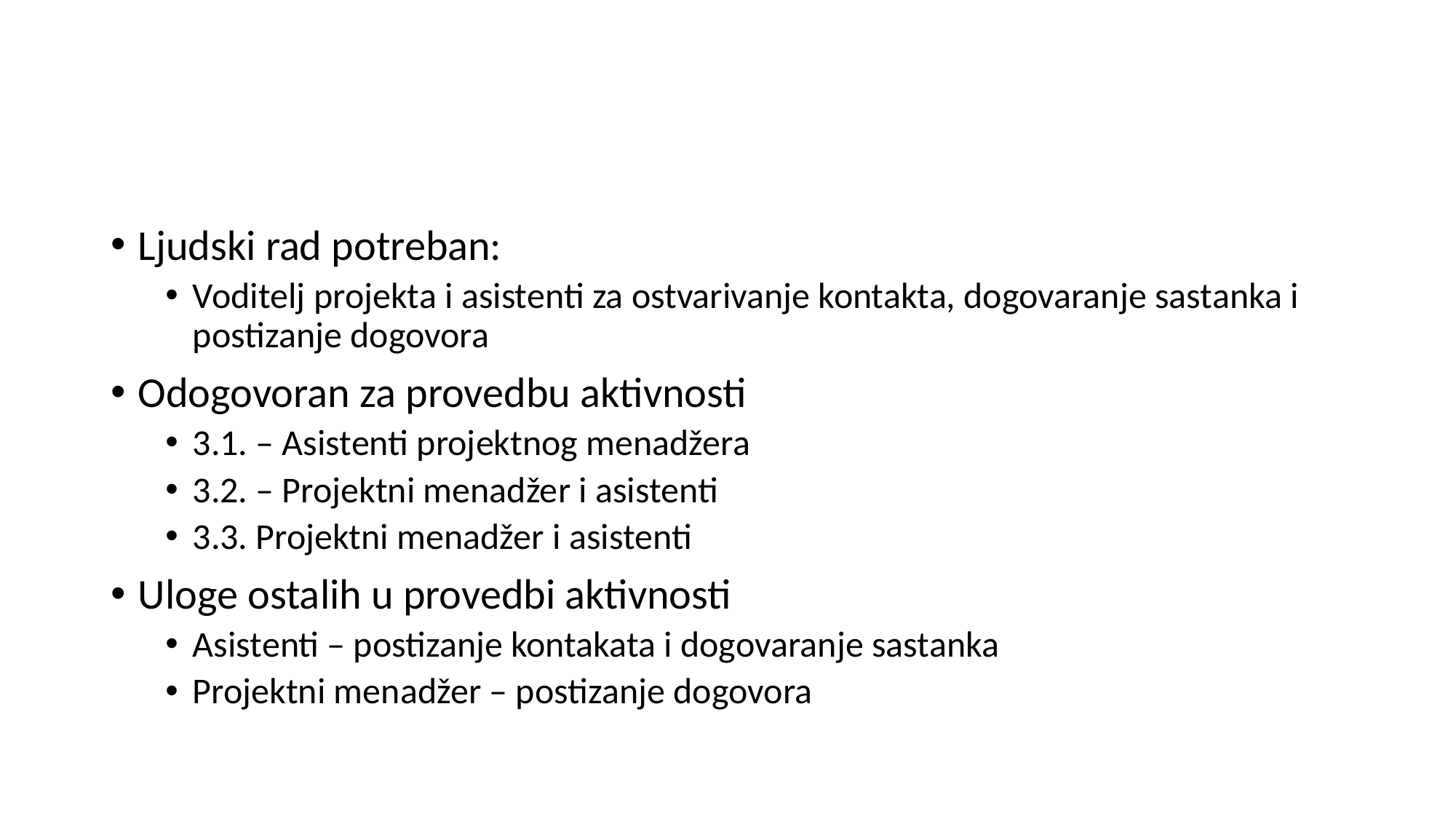

#
Ljudski rad potreban:
Voditelj projekta i asistenti za ostvarivanje kontakta, dogovaranje sastanka i postizanje dogovora
Odogovoran za provedbu aktivnosti
3.1. – Asistenti projektnog menadžera
3.2. – Projektni menadžer i asistenti
3.3. Projektni menadžer i asistenti
Uloge ostalih u provedbi aktivnosti
Asistenti – postizanje kontakata i dogovaranje sastanka
Projektni menadžer – postizanje dogovora